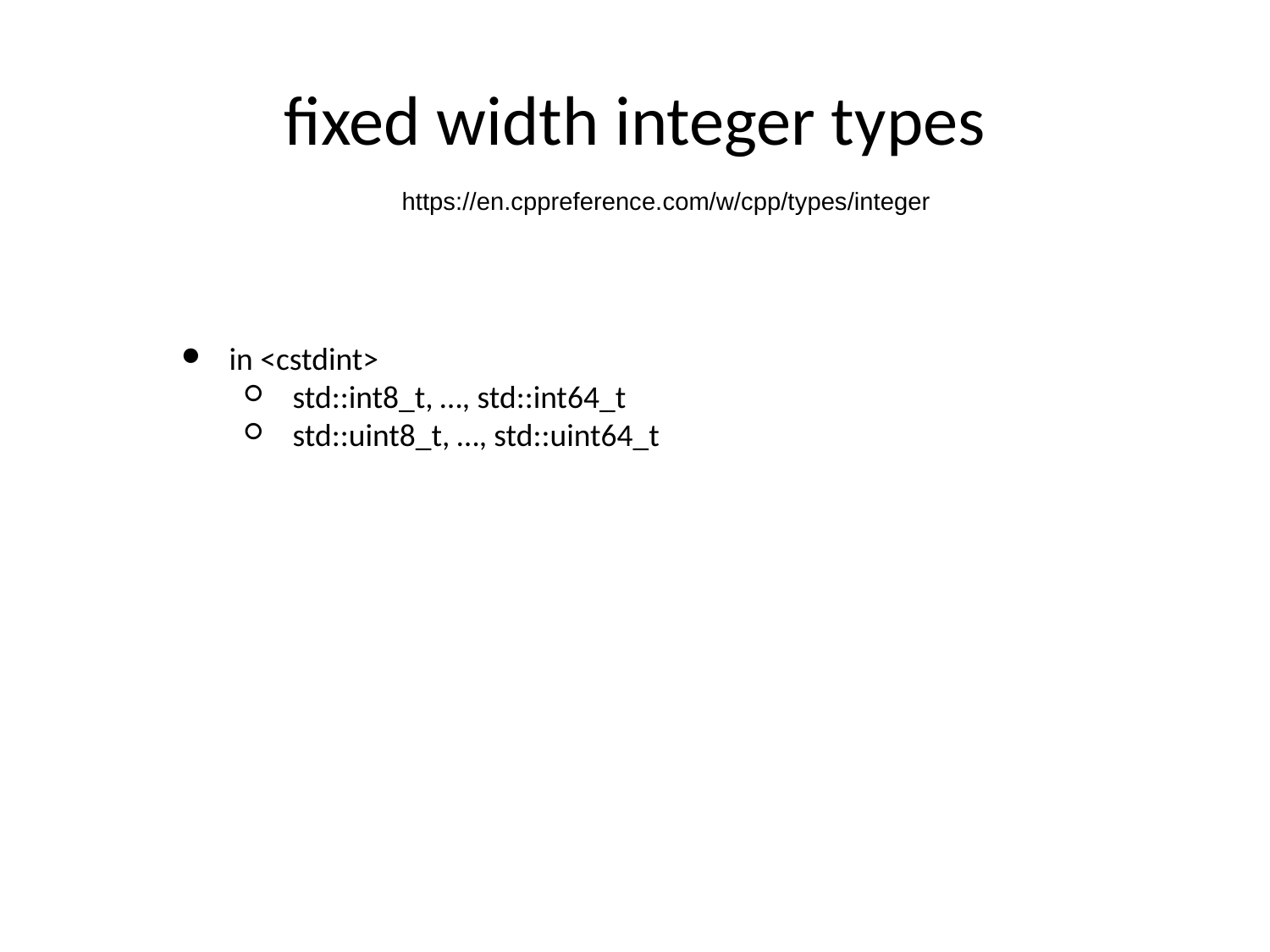

# fixed width integer types
https://en.cppreference.com/w/cpp/types/integer
in <cstdint>
std::int8_t, …, std::int64_t
std::uint8_t, …, std::uint64_t